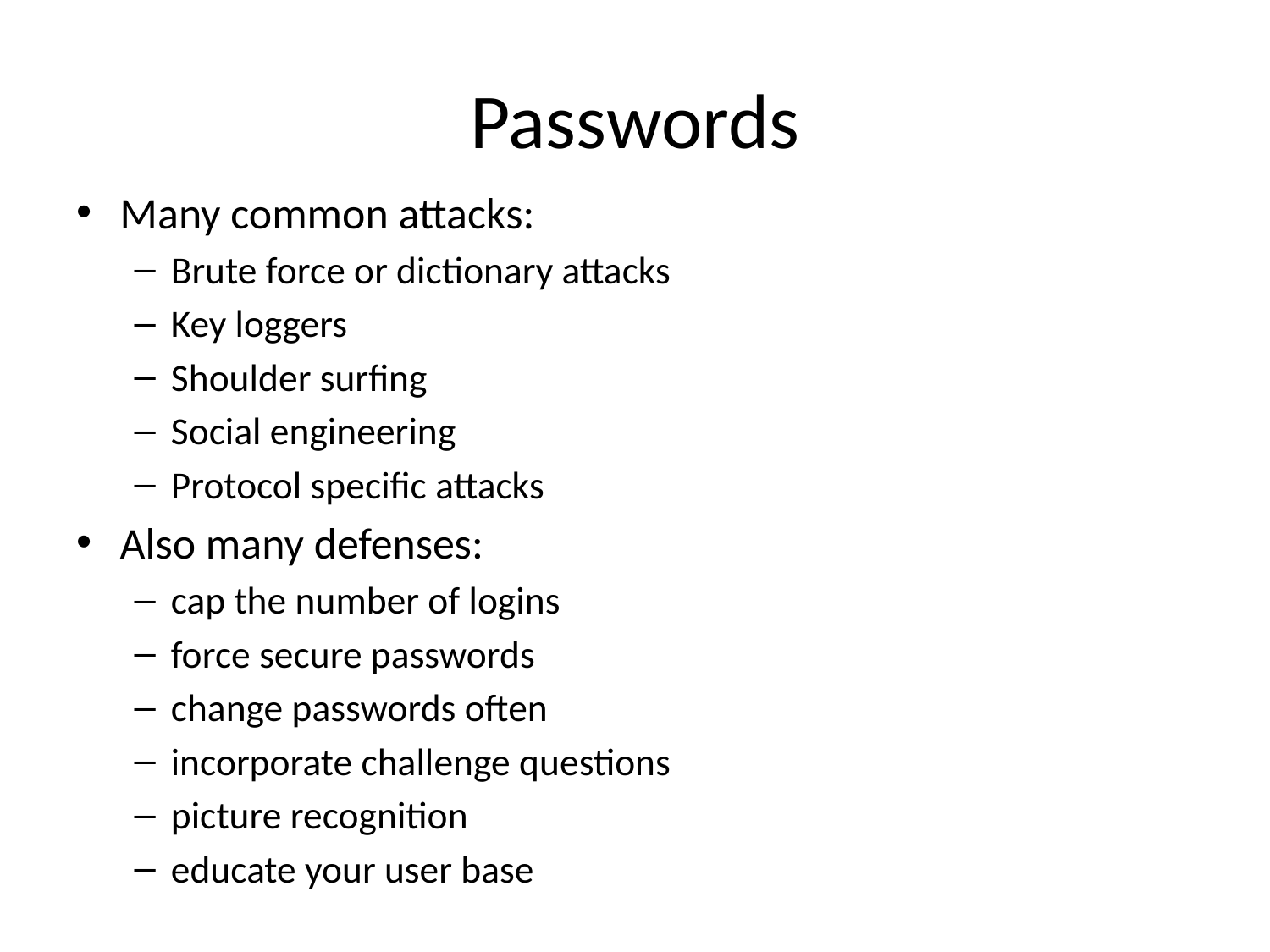

# Passwords
Many common attacks:
Brute force or dictionary attacks
Key loggers
Shoulder surfing
Social engineering
Protocol specific attacks
Also many defenses:
cap the number of logins
force secure passwords
change passwords often
incorporate challenge questions
picture recognition
educate your user base